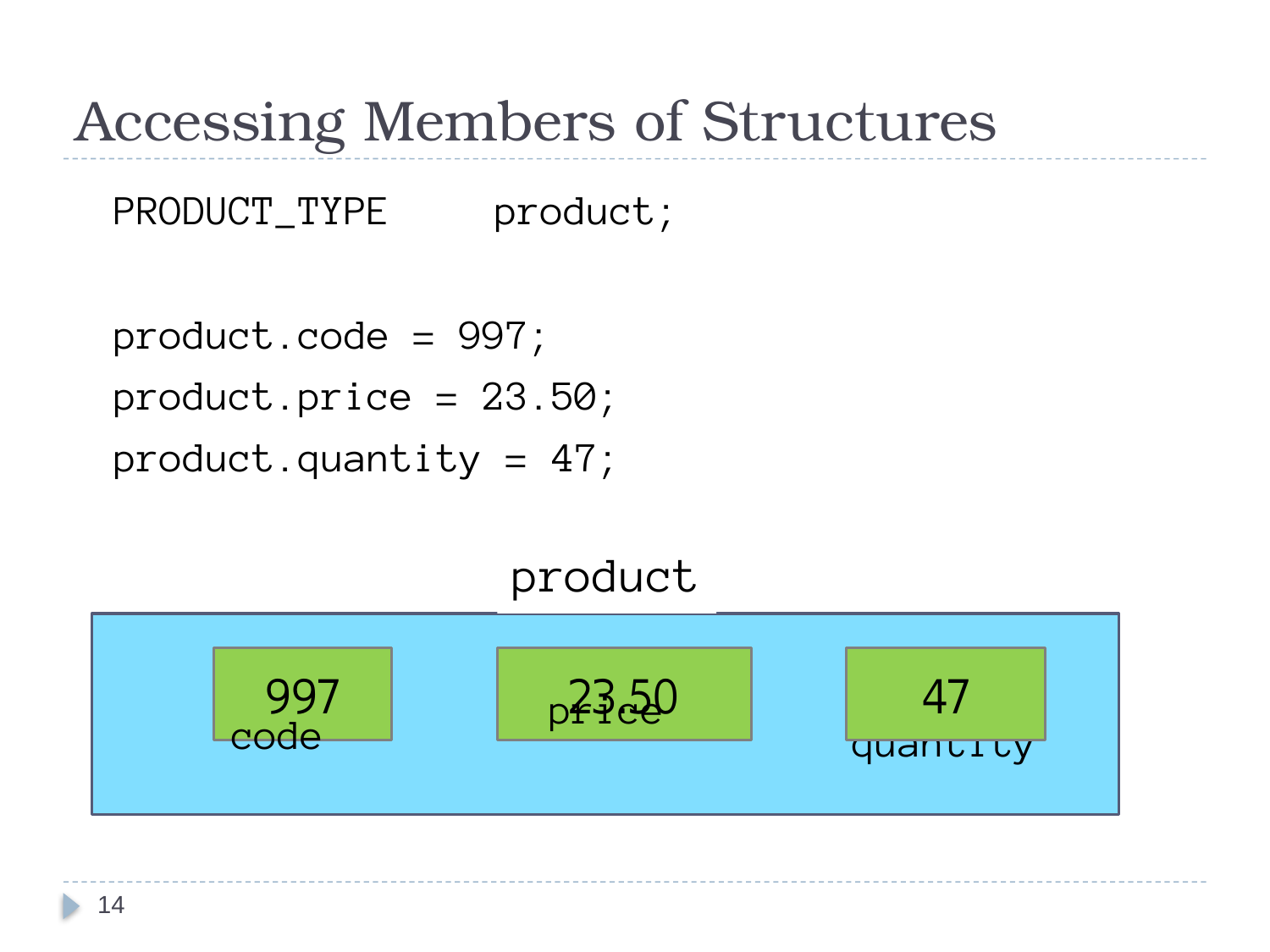

# Accessing Members of Structures
	PRODUCT_TYPE	product;

	product.code = 997;
	product.price = 23.50;
	product.quantity = 47;

product

997
23.50
47
code
price
quantity
14